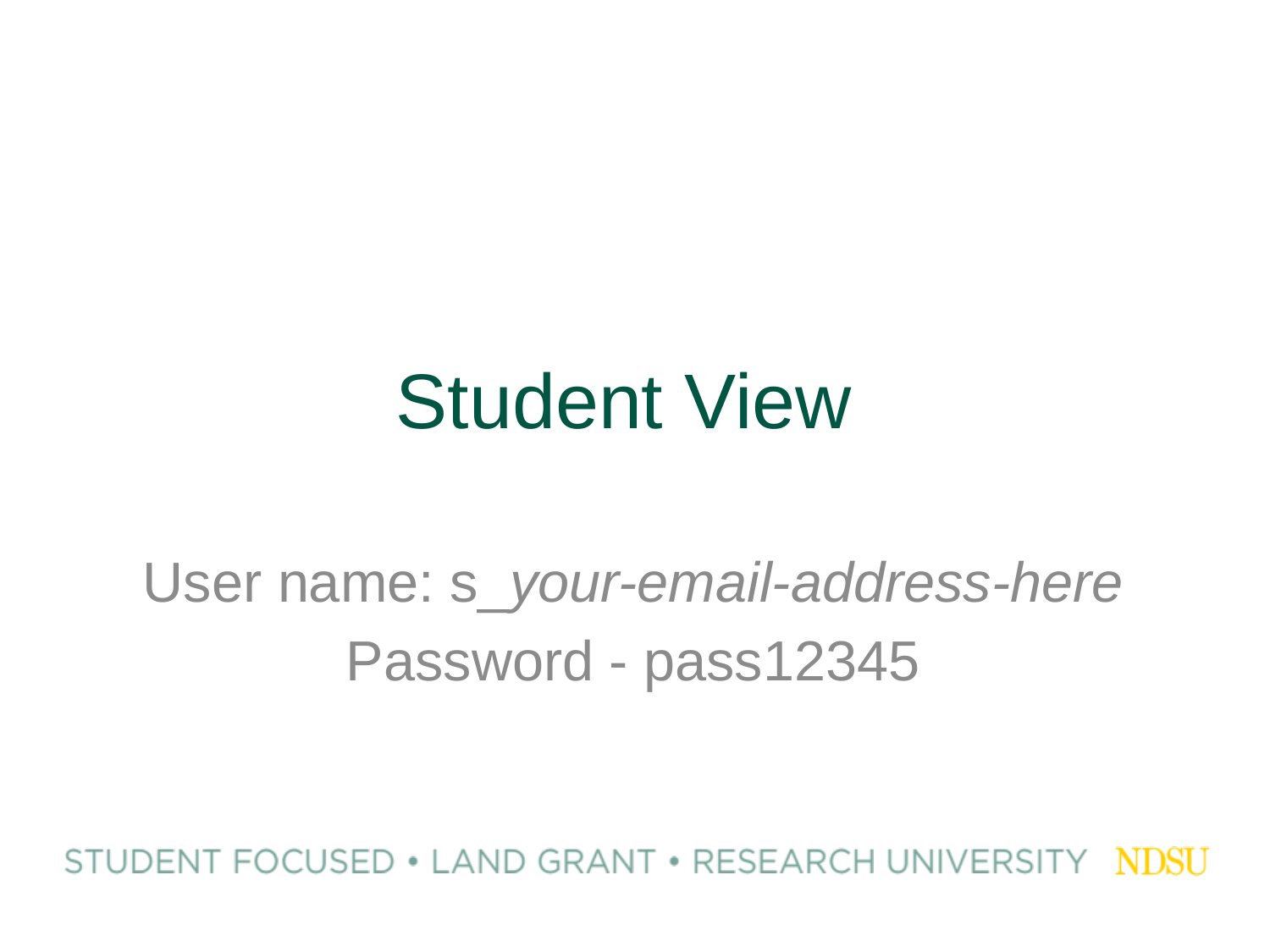

# Student View
User name: s_your-email-address-here
Password - pass12345